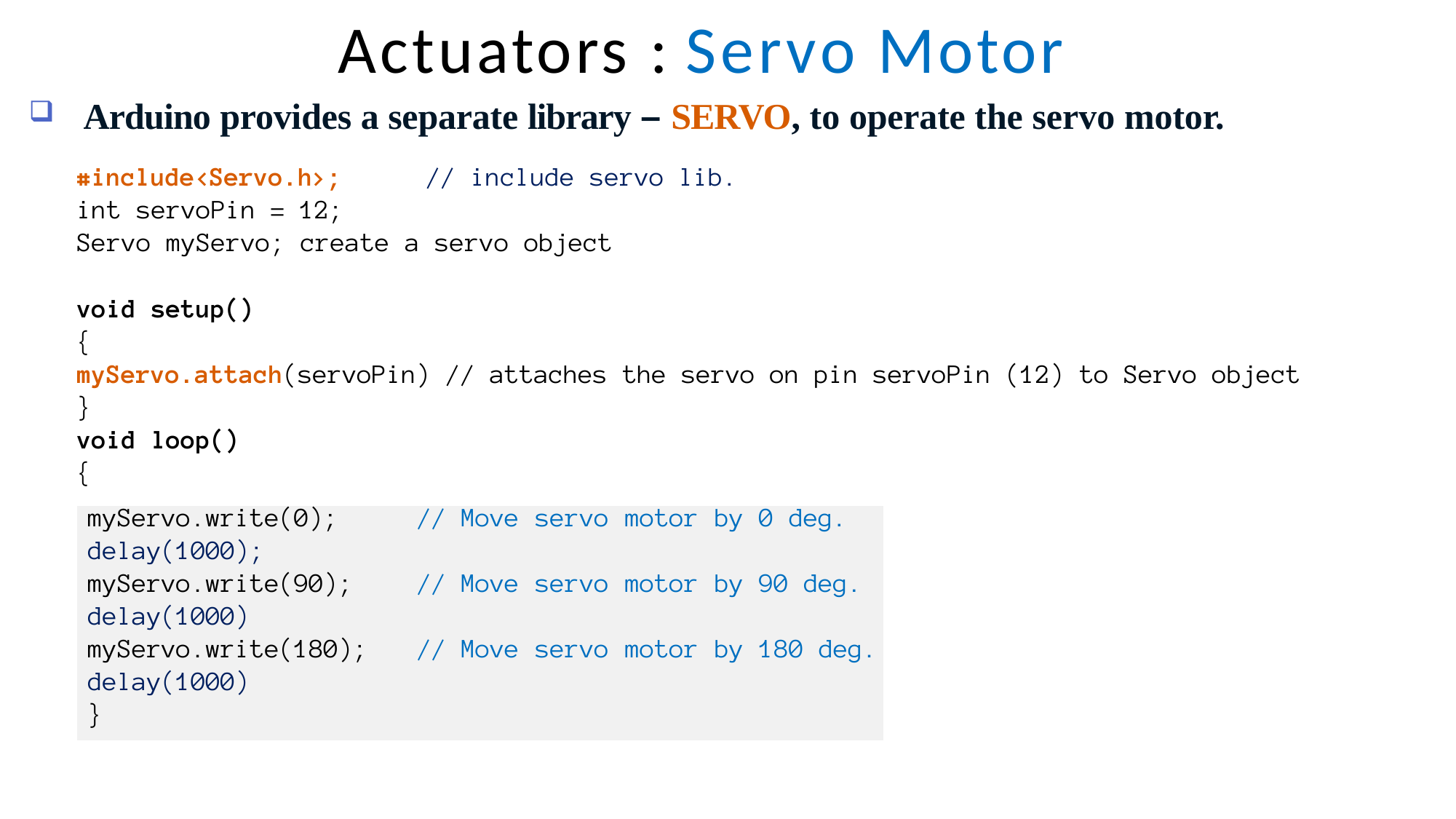

# Actuators : Servo Motor
Arduino provides a separate library – SERVO, to operate the servo motor.
#include<Servo.h>;	// include servo lib.
int servoPin = 12;
Servo myServo; create a servo object

void setup()
{
myServo.attach(servoPin) // attaches the servo on pin servoPin (12) to Servo object
}
void loop()
{
| myServo.write(0); | // | Move | servo | motor | by | 0 deg. |
| --- | --- | --- | --- | --- | --- | --- |
| delay(1000); |  |  |  |  |  |  |
| myServo.write(90); | // | Move | servo | motor | by | 90 deg. |
| delay(1000) |  |  |  |  |  |  |
| myServo.write(180); | // | Move | servo | motor | by | 180 deg. |
| delay(1000) |  |  |  |  |  |  |
| } |  |  |  |  |  |  |
71